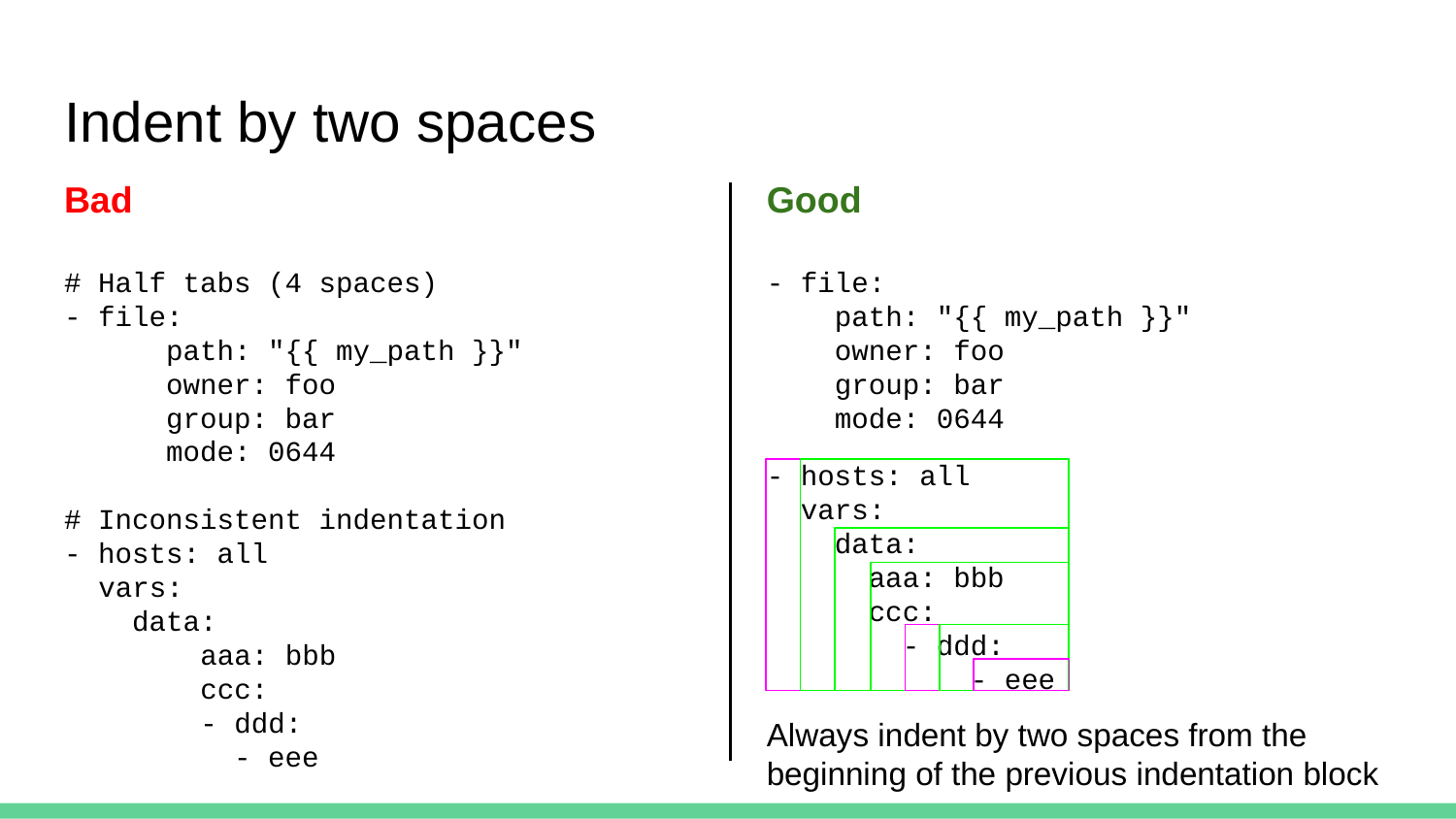

# Indent by two spaces
Bad

# Half tabs (4 spaces)
- file:
      path: "{{ my_path }}"
      owner: foo
      group: bar
      mode: 0644

# Inconsistent indentation
- hosts: all
  vars:
    data:
        aaa: bbb
        ccc:
        - ddd:
          - eee
Good

- file:
    path: "{{ my_path }}"
    owner: foo
    group: bar
    mode: 0644

- hosts: all
  vars:
    data:
      aaa: bbb
      ccc:
        - ddd:
            - eee

Always indent by two spaces from the beginning of the previous indentation block